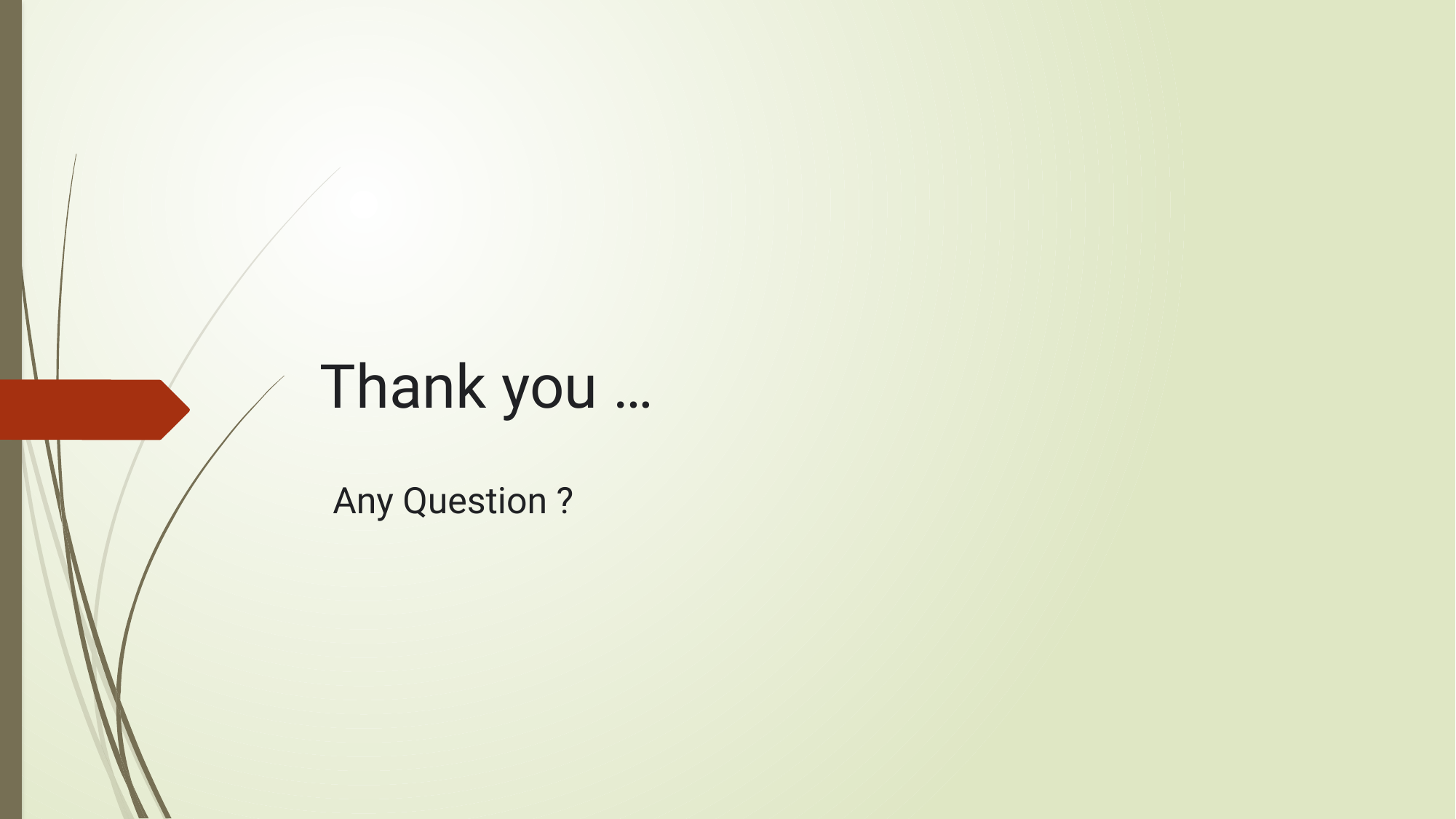

# Thank you …
Any Question ?